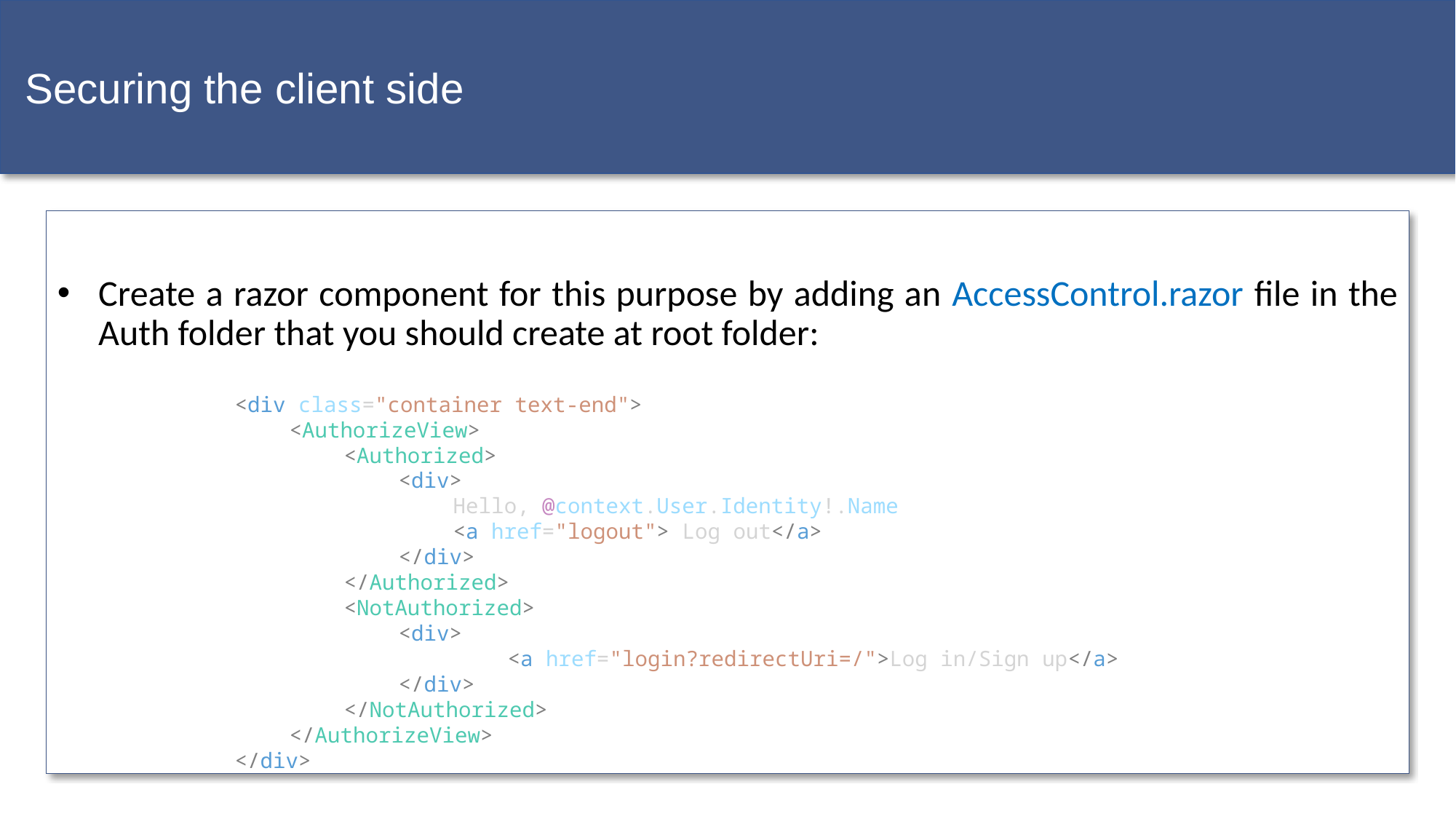

Securing the client side

Create a razor component for this purpose by adding an AccessControl.razor file in the Auth folder that you should create at root folder:

<div class="container text-end">
<AuthorizeView>
<Authorized>
<div>
Hello, @context.User.Identity!.Name
<a href="logout"> Log out</a>
</div>
</Authorized>
<NotAuthorized>
<div>
	<a href="login?redirectUri=/">Log in/Sign up</a>
</div>
</NotAuthorized>
</AuthorizeView>
</div>